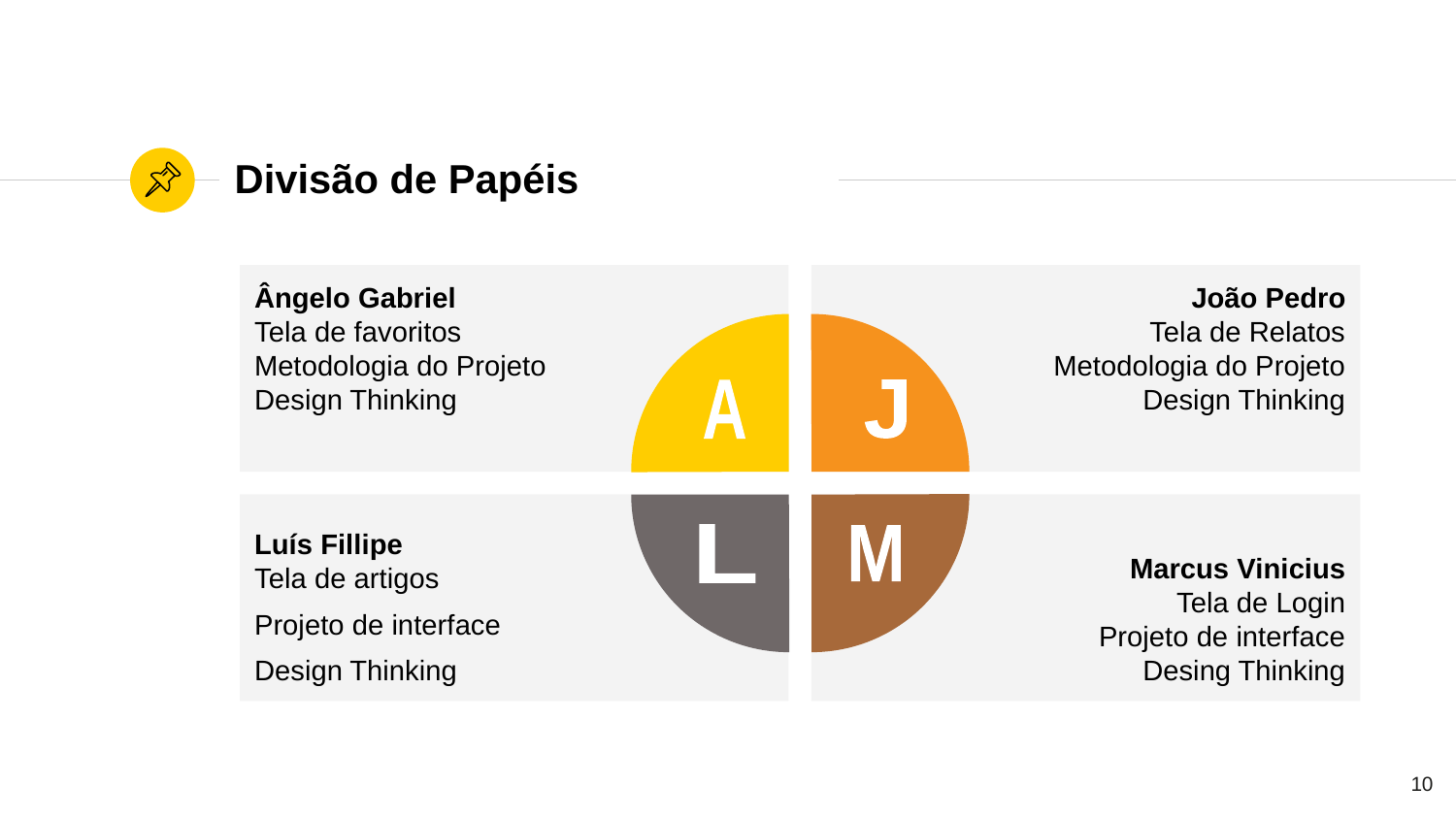

# Divisão de Papéis

Ângelo Gabriel
Tela de favoritos
Metodologia do Projeto
Design Thinking
João Pedro
Tela de Relatos
Metodologia do Projeto
Design Thinking

J
A

Luís Fillipe
Tela de artigos
Projeto de interface
Design Thinking
Marcus Vinicius
Tela de Login
Projeto de interface
Desing Thinking
L
M
10